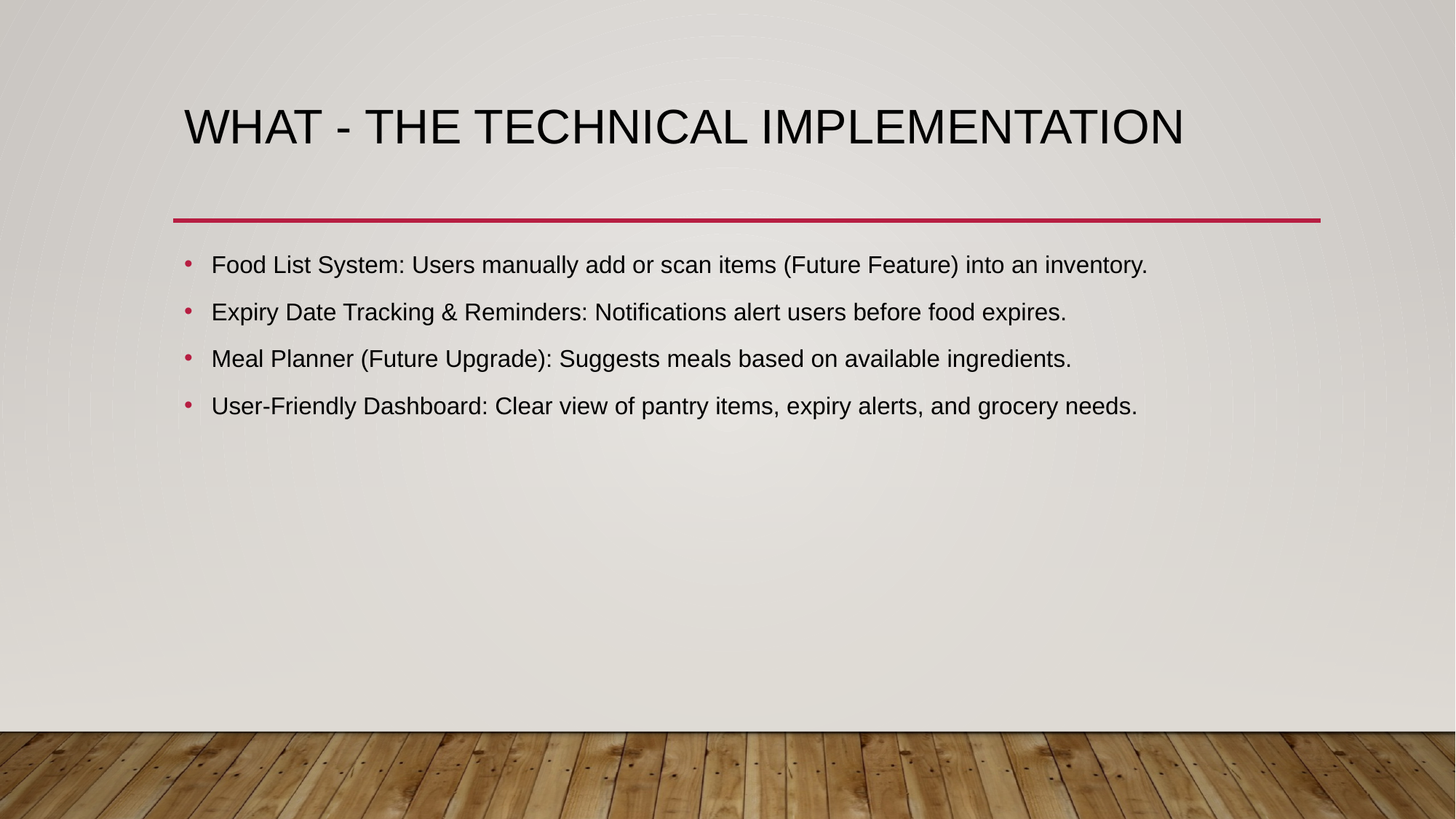

# WHAT - The Technical Implementation
Food List System: Users manually add or scan items (Future Feature) into an inventory.
Expiry Date Tracking & Reminders: Notifications alert users before food expires.
Meal Planner (Future Upgrade): Suggests meals based on available ingredients.
User-Friendly Dashboard: Clear view of pantry items, expiry alerts, and grocery needs.